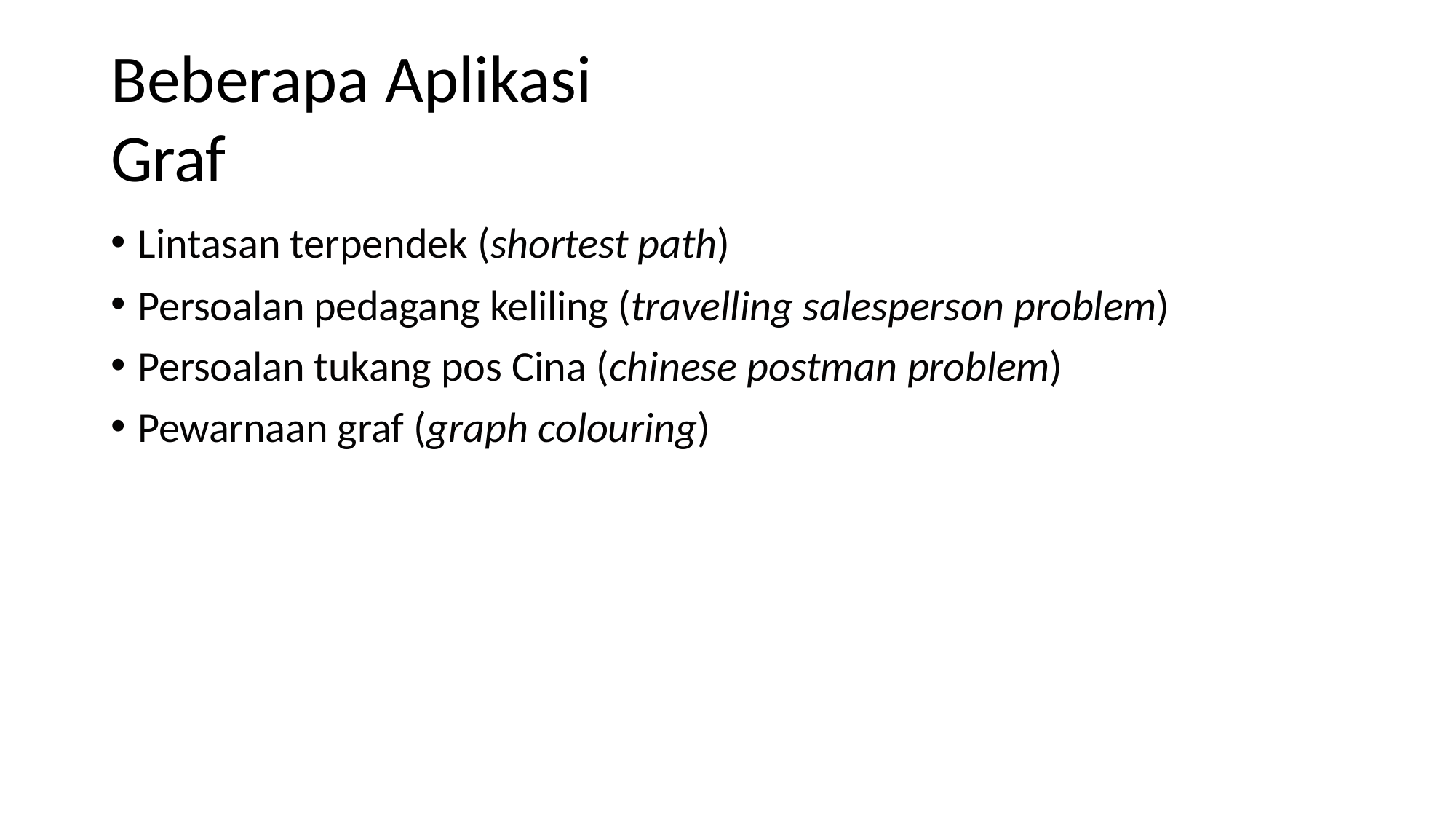

# Beberapa Aplikasi Graf
Lintasan terpendek (shortest path)
Persoalan pedagang keliling (travelling salesperson problem)
Persoalan tukang pos Cina (chinese postman problem)
Pewarnaan graf (graph colouring)